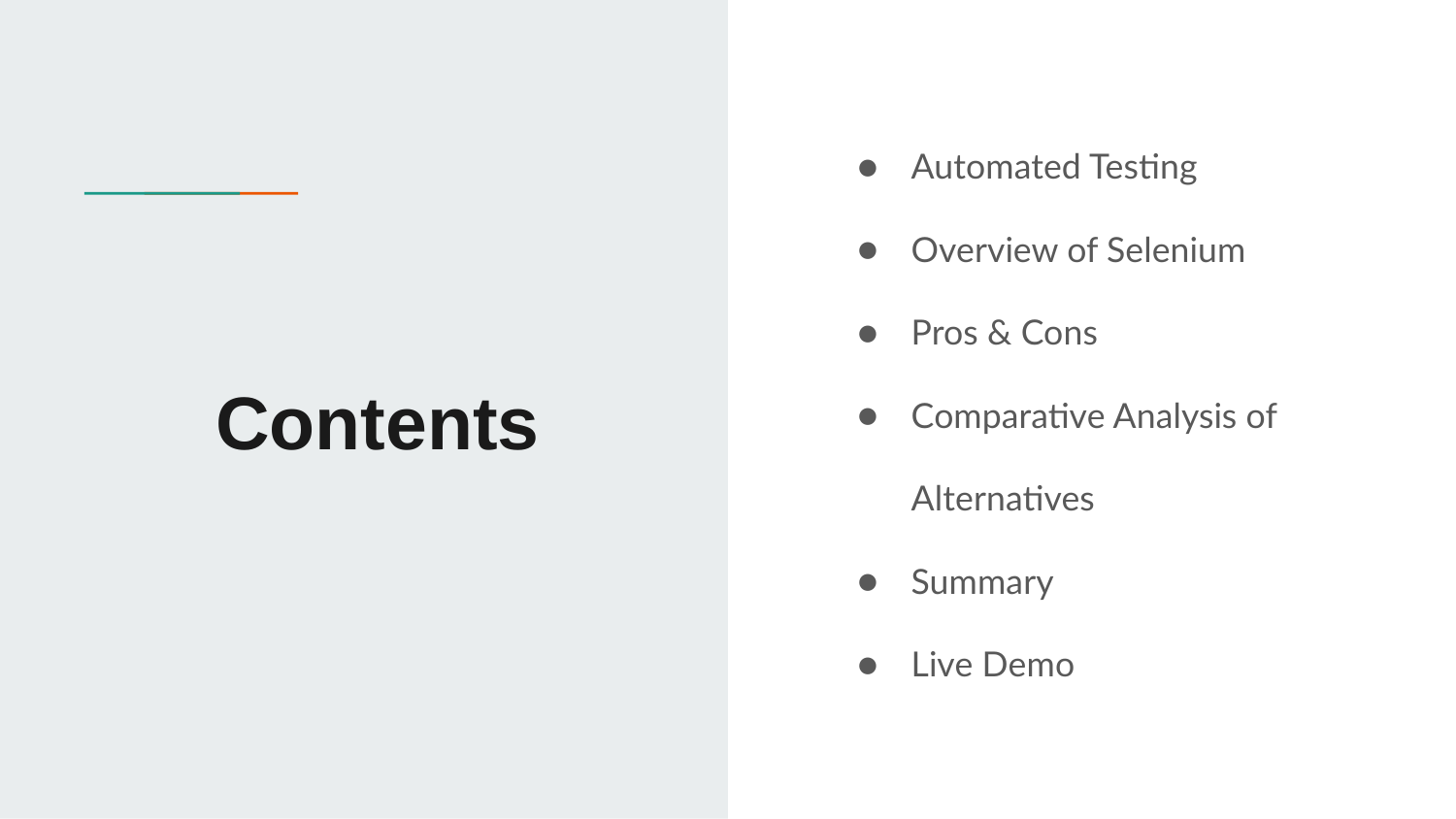

Automated Testing
Overview of Selenium
Pros & Cons
Comparative Analysis of Alternatives
Summary
Live Demo

# Contents